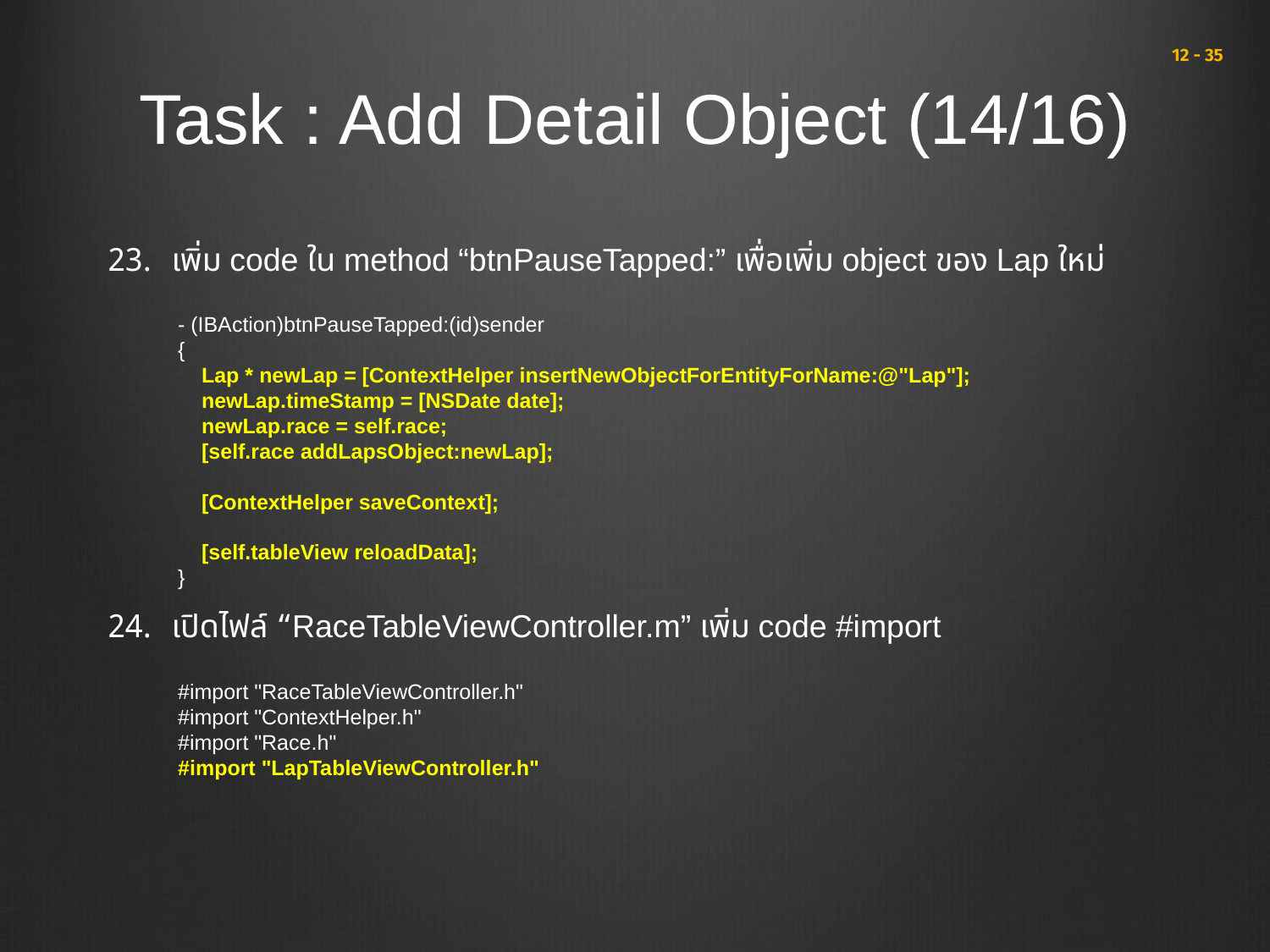

# Task : Add Detail Object (14/16)
 12 - 35
เพิ่ม code ใน method “btnPauseTapped:” เพื่อเพิ่ม object ของ Lap ใหม่

เปิดไฟล์ “RaceTableViewController.m” เพิ่ม code #import
- (IBAction)btnPauseTapped:(id)sender
{
    Lap * newLap = [ContextHelper insertNewObjectForEntityForName:@"Lap"];
    newLap.timeStamp = [NSDate date];
    newLap.race = self.race;
    [self.race addLapsObject:newLap];

    [ContextHelper saveContext];

    [self.tableView reloadData];
}
#import "RaceTableViewController.h"
#import "ContextHelper.h"
#import "Race.h"
#import "LapTableViewController.h"